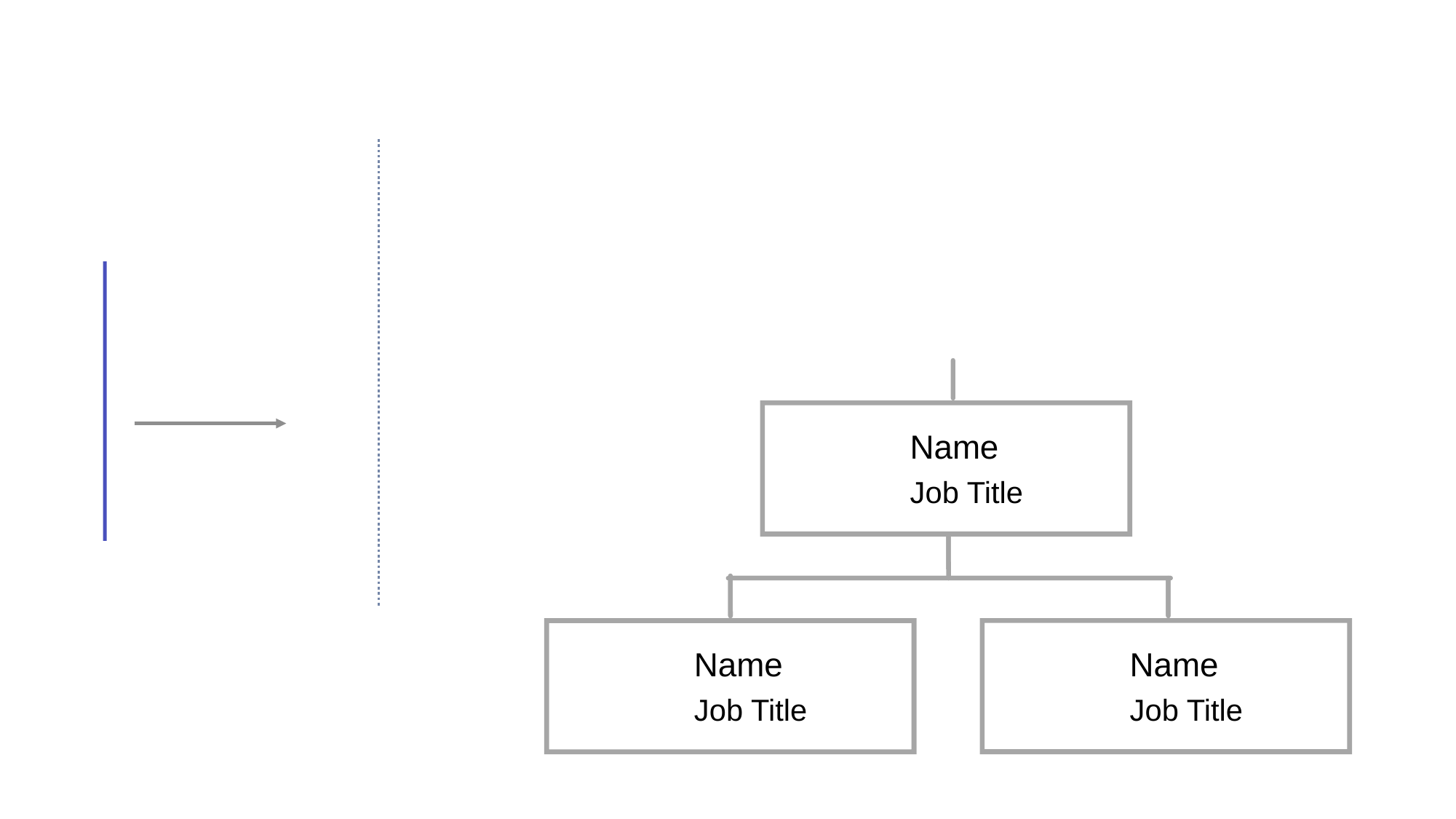

Name
Job Title

Name
Name
Job Title
Job Title